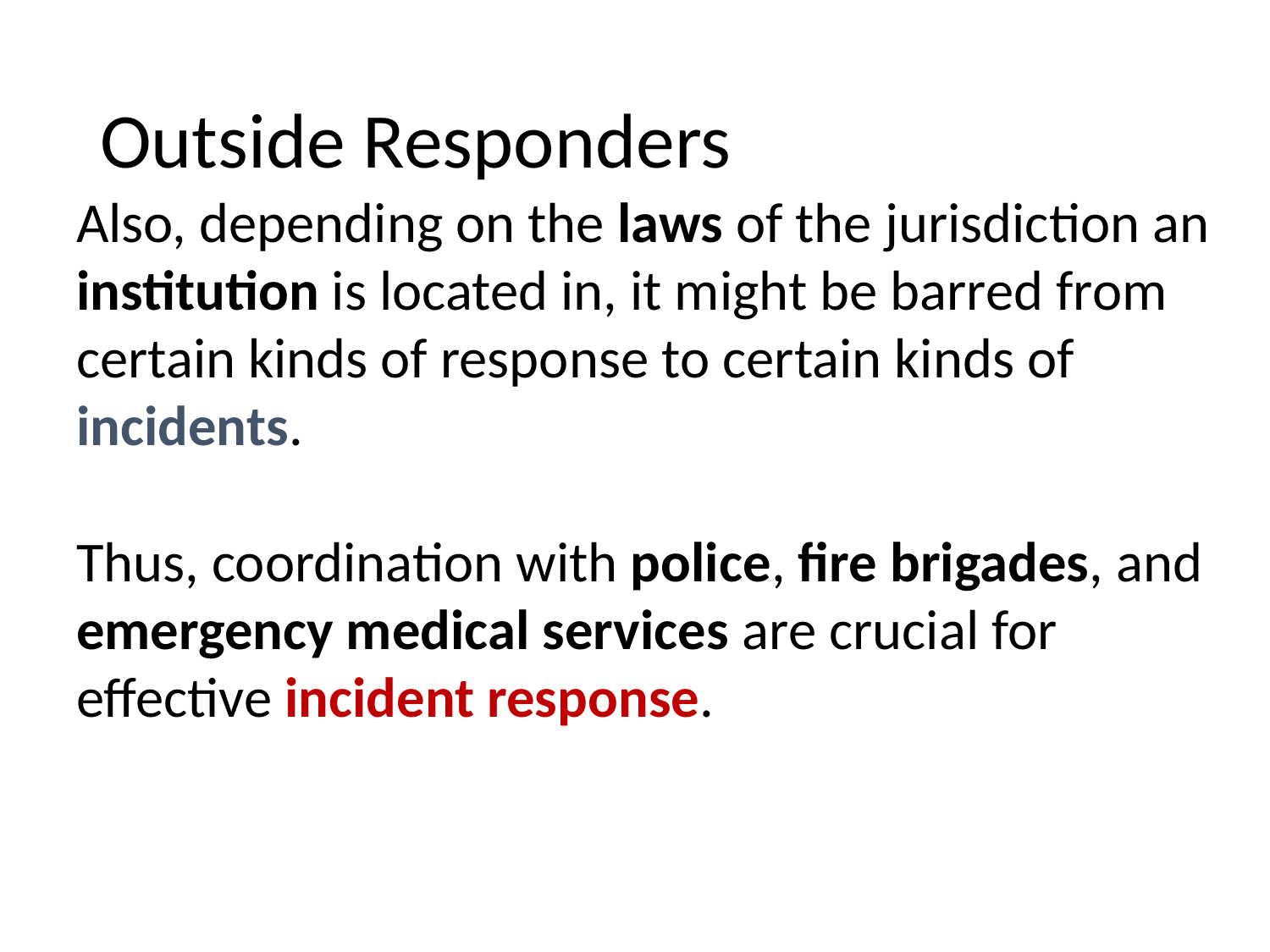

# Outside Responders
Also, depending on the laws of the jurisdiction an institution is located in, it might be barred from certain kinds of response to certain kinds of incidents.

Thus, coordination with police, fire brigades, and emergency medical services are crucial for effective incident response.